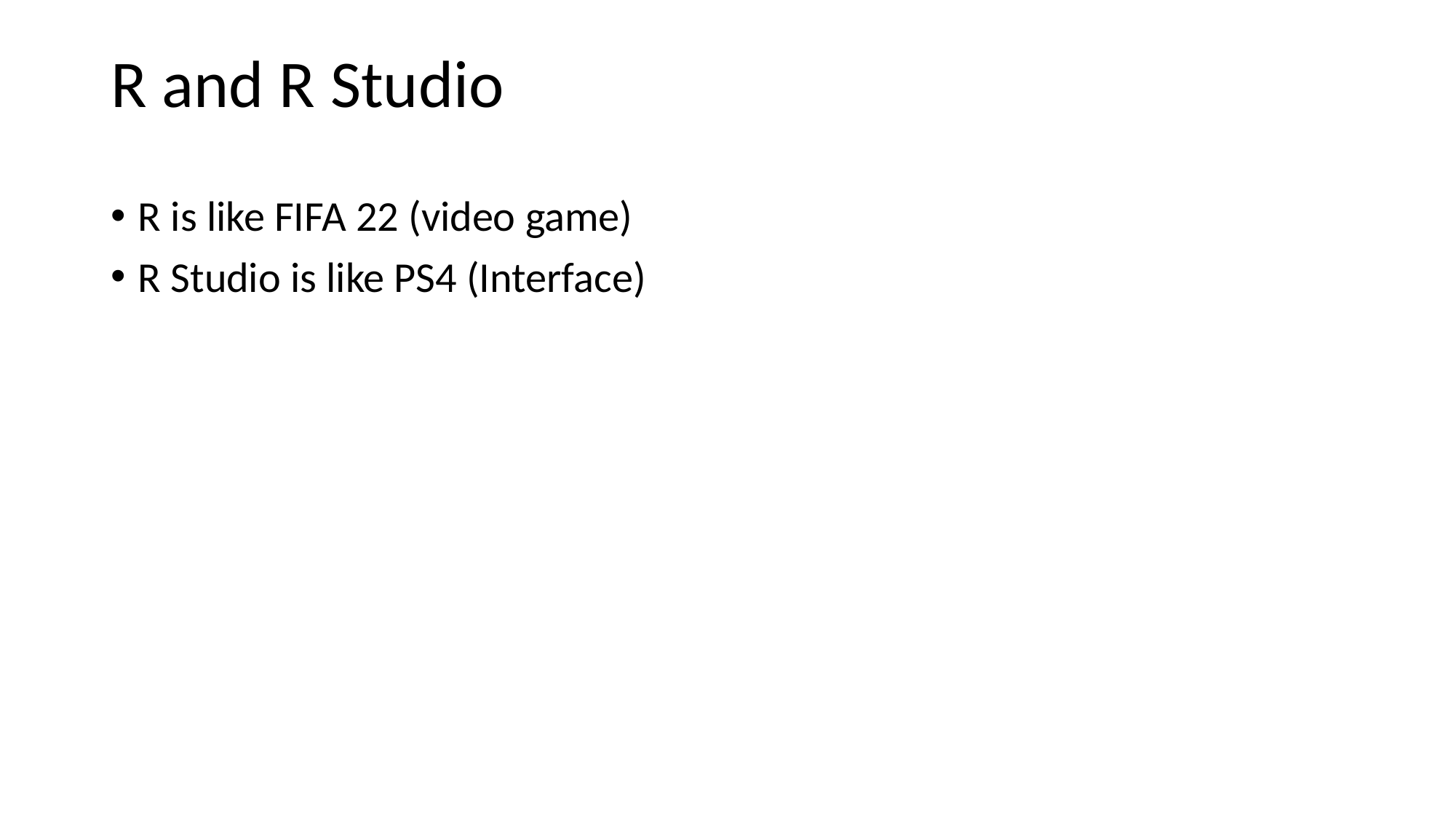

# R and R Studio
R is like FIFA 22 (video game)
R Studio is like PS4 (Interface)